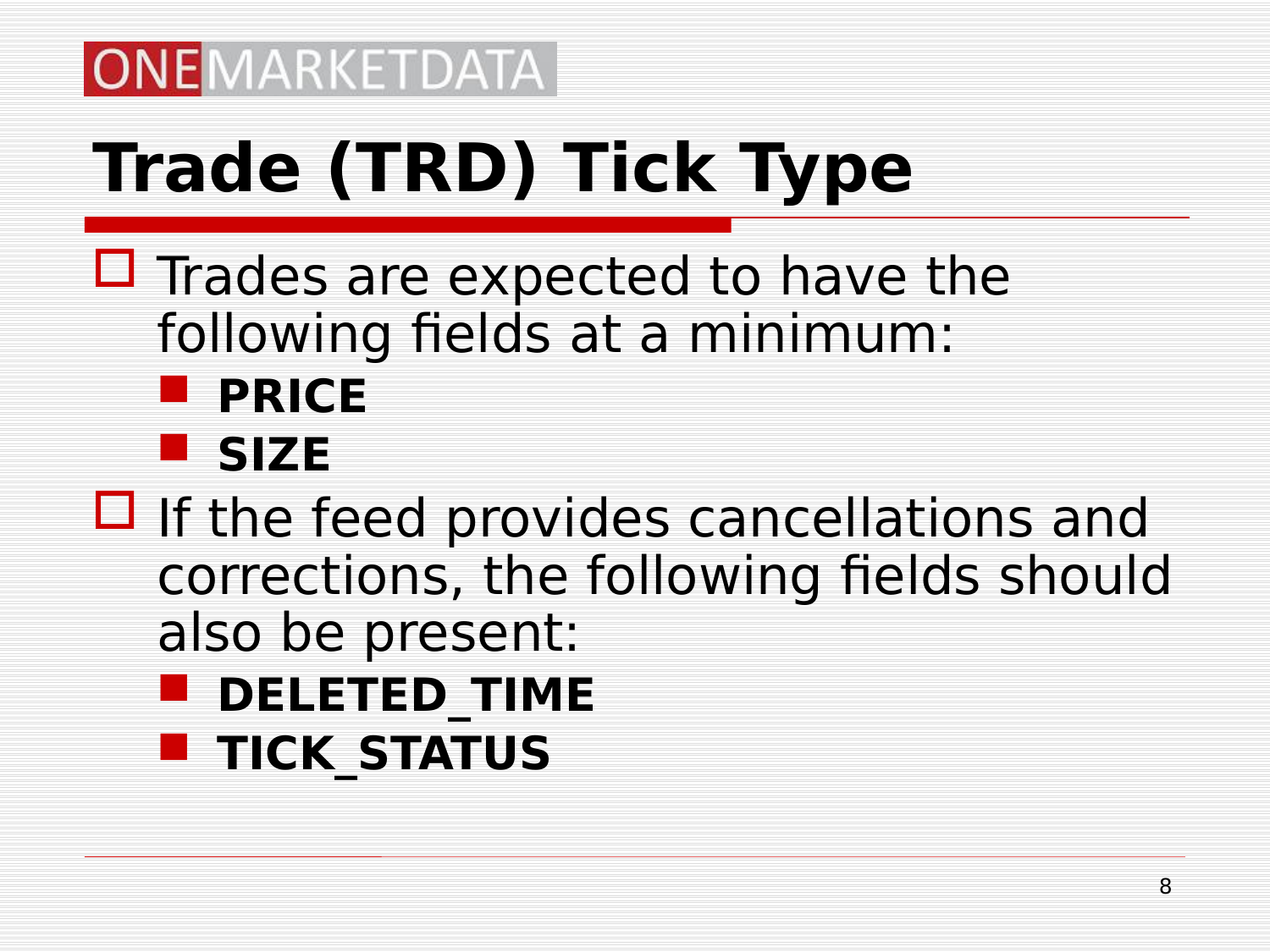

# Trade (TRD) Tick Type
Trades are expected to have the following fields at a minimum:
PRICE
SIZE
If the feed provides cancellations and corrections, the following fields should also be present:
DELETED_TIME
TICK_STATUS
8